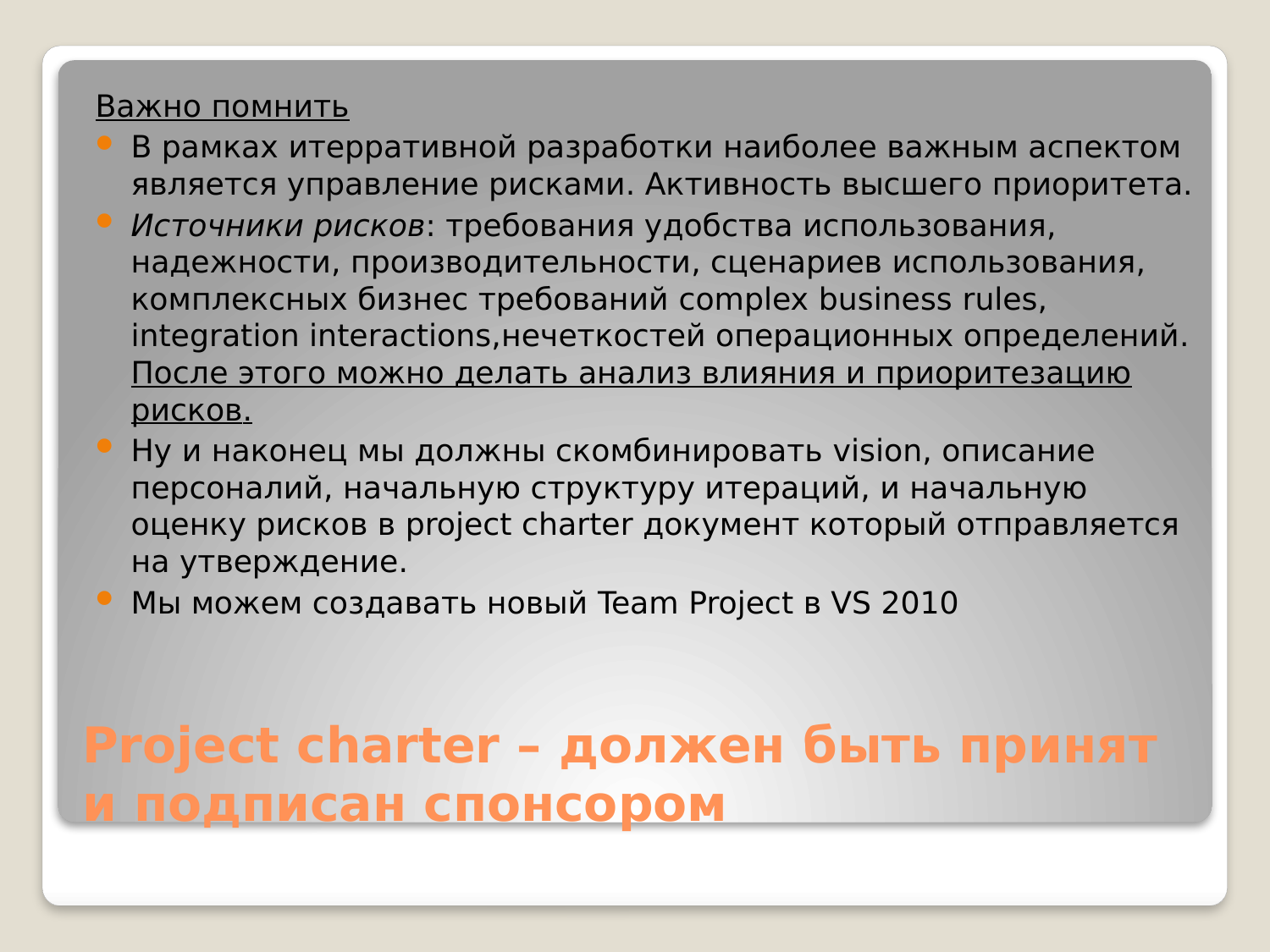

Важно помнить
В рамках итерративной разработки наиболее важным аспектом является управление рисками. Активность высшего приоритета.
Источники рисков: требования удобства использования, надежности, производительности, сценариев использования, комплексных бизнес требований complex business rules, integration interactions,нечеткостей операционных определений. После этого можно делать анализ влияния и приоритезацию рисков.
Ну и наконец мы должны скомбинировать vision, описание персоналий, начальную структуру итераций, и начальную оценку рисков в project charter документ который отправляется на утверждение.
Мы можем создавать новый Team Project в VS 2010

# Project charter – должен быть принят и подписан спонсором